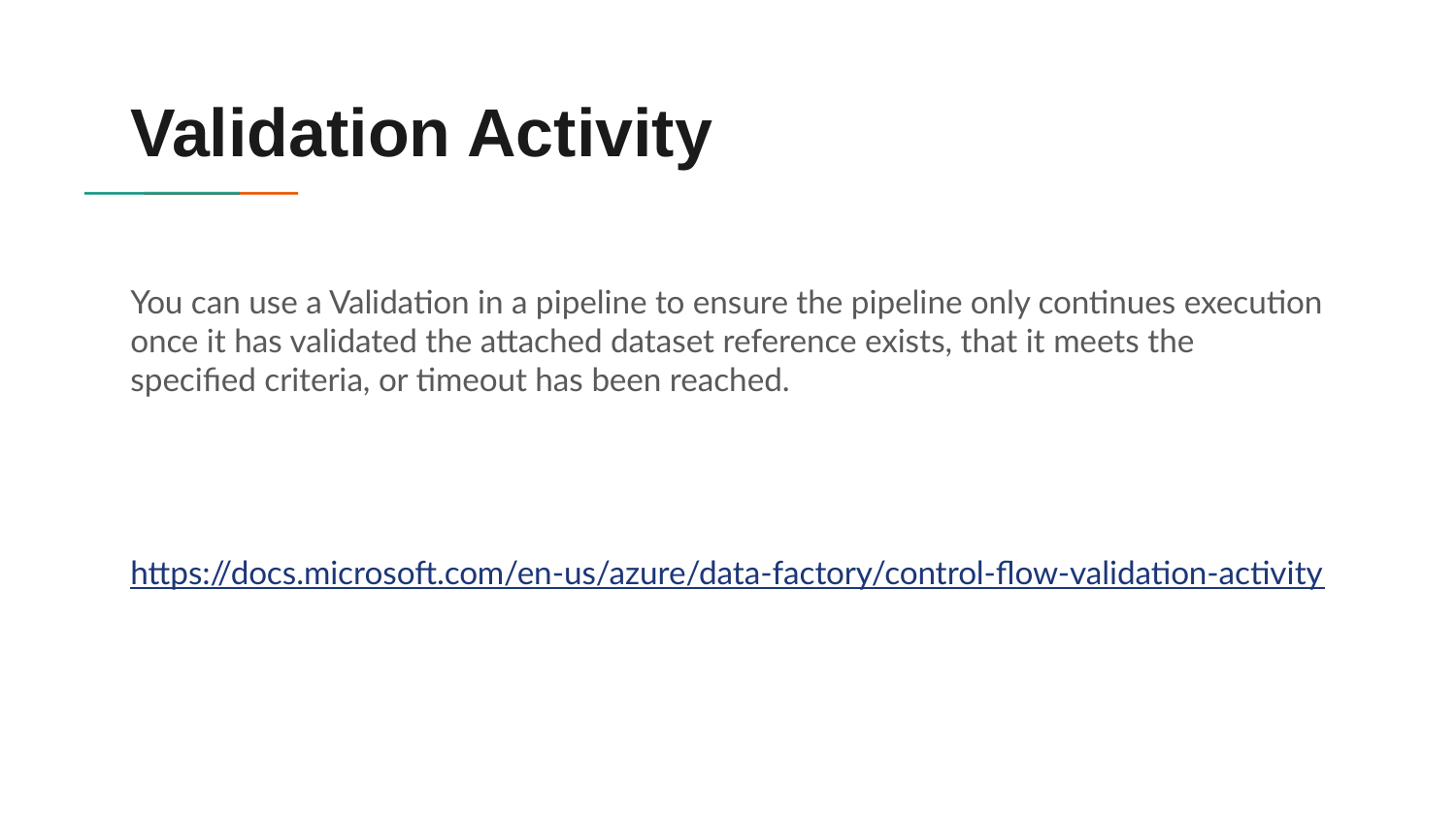

# Validation Activity

You can use a Validation in a pipeline to ensure the pipeline only continues execution once it has validated the attached dataset reference exists, that it meets the specified criteria, or timeout has been reached.

https://docs.microsoft.com/en-us/azure/data-factory/control-flow-validation-activity